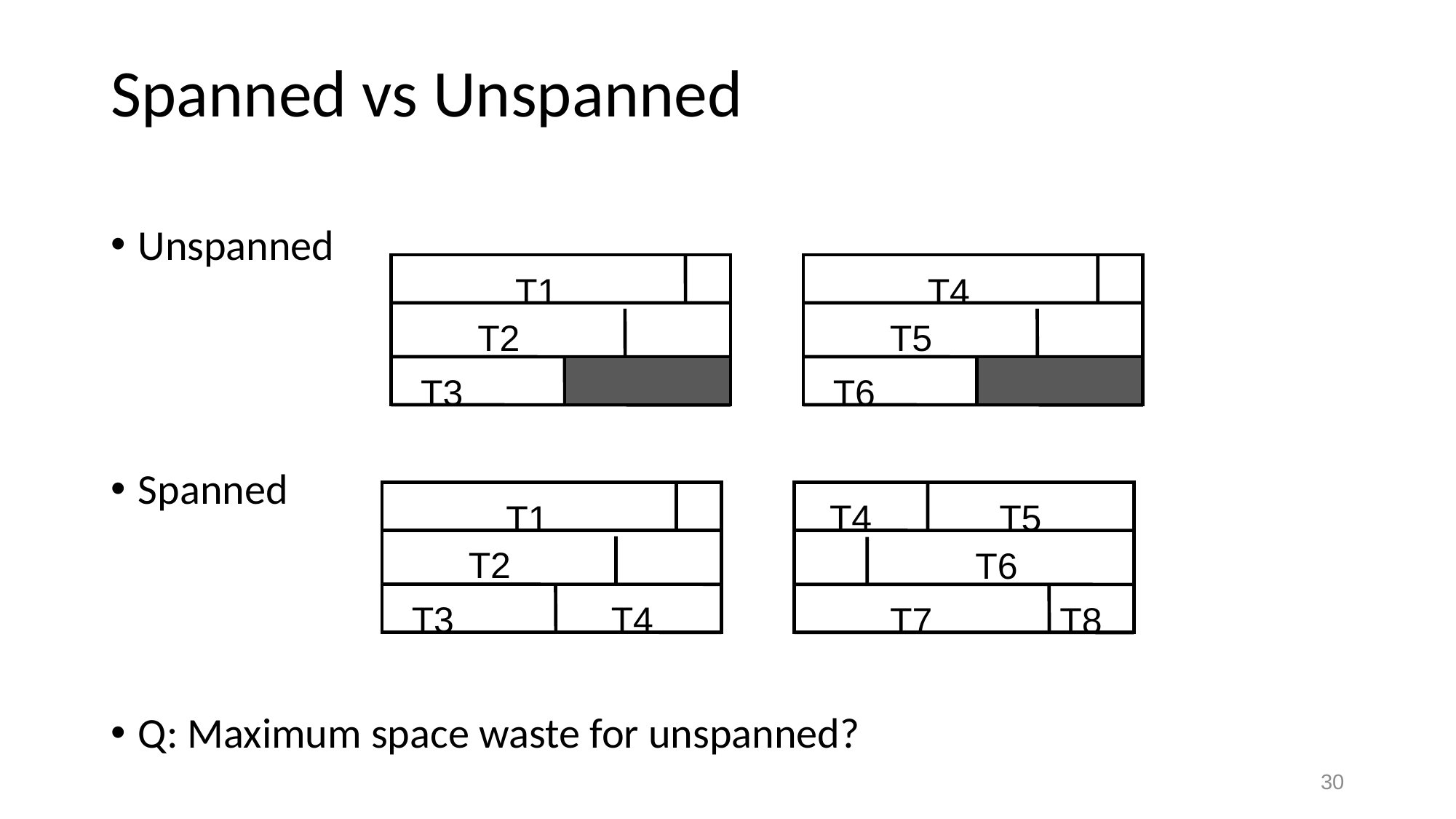

# Spanned vs Unspanned
Unspanned

Spanned

Q: Maximum space waste for unspanned?

T1

T2

T3

T4

T5

T6

T1

T2

T3
T4

T4
T5

T6

T8
T7

30